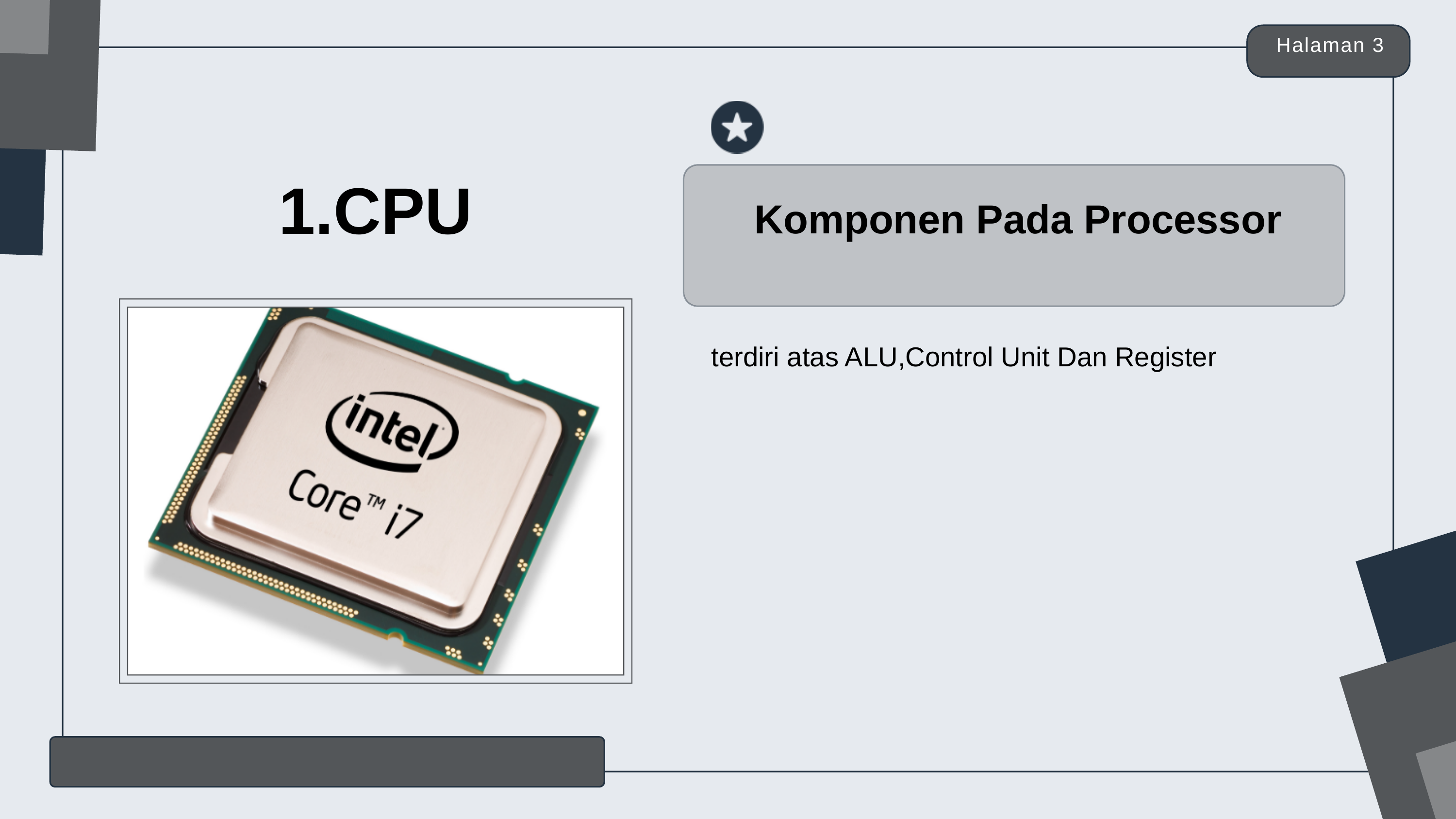

Halaman 3

1.CPU
Komponen Pada Processor

terdiri atas ALU,Control Unit Dan Register